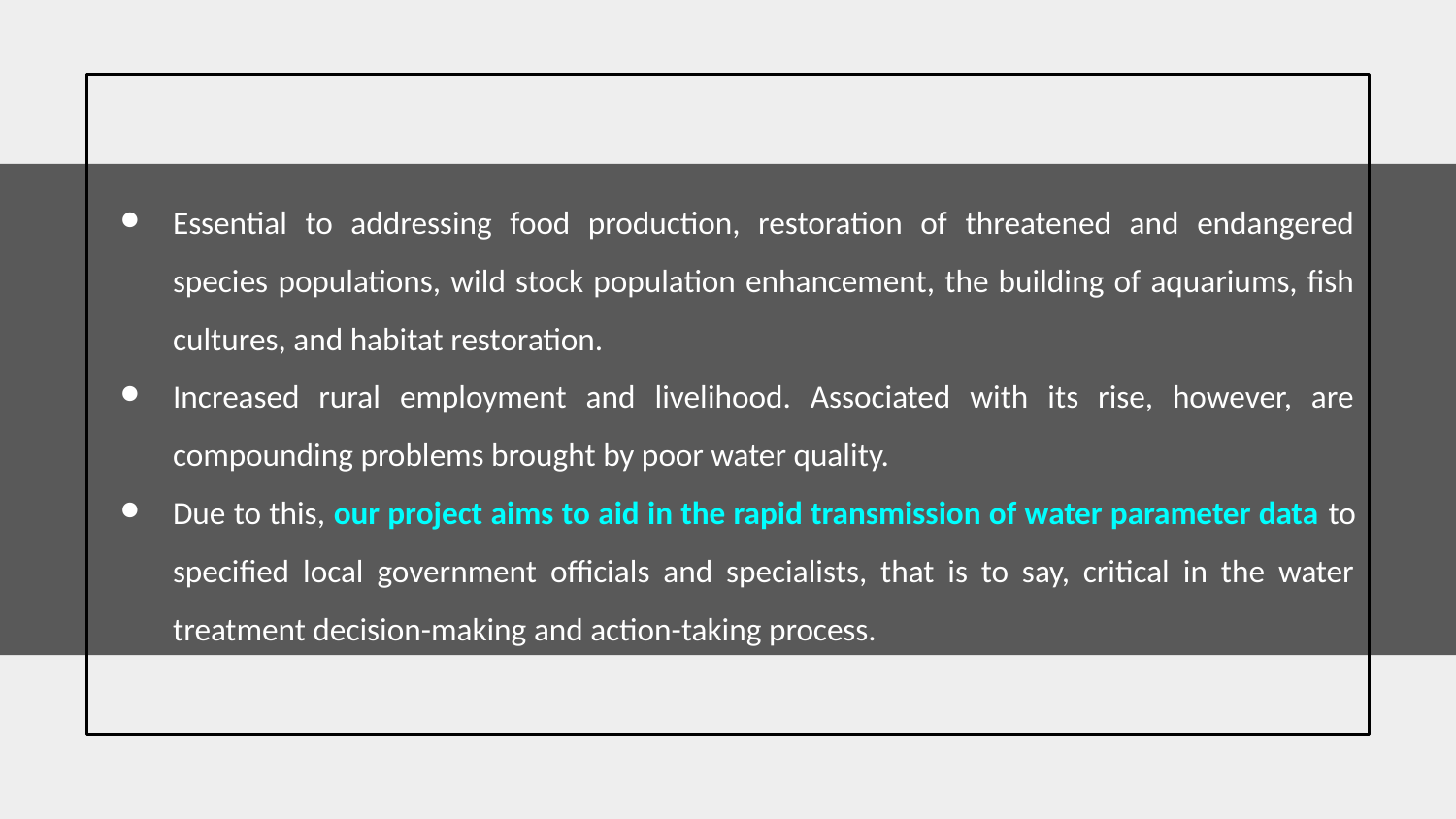

Essential to addressing food production, restoration of threatened and endangered species populations, wild stock population enhancement, the building of aquariums, fish cultures, and habitat restoration.
Increased rural employment and livelihood. Associated with its rise, however, are compounding problems brought by poor water quality.
Due to this, our project aims to aid in the rapid transmission of water parameter data to specified local government officials and specialists, that is to say, critical in the water treatment decision-making and action-taking process.